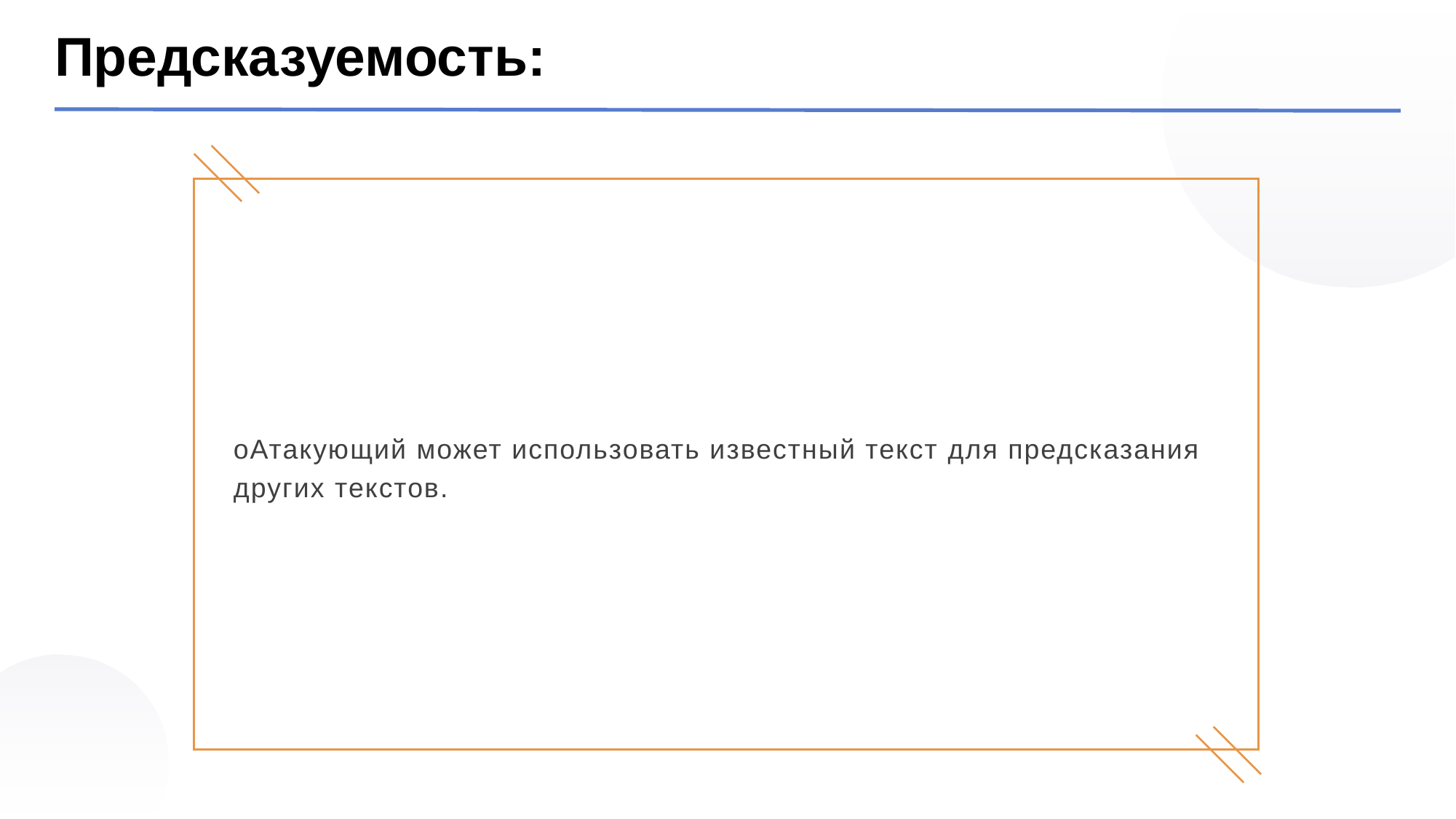

Предсказуемость:

oАтакующий может использовать известный текст для предсказания других текстов.